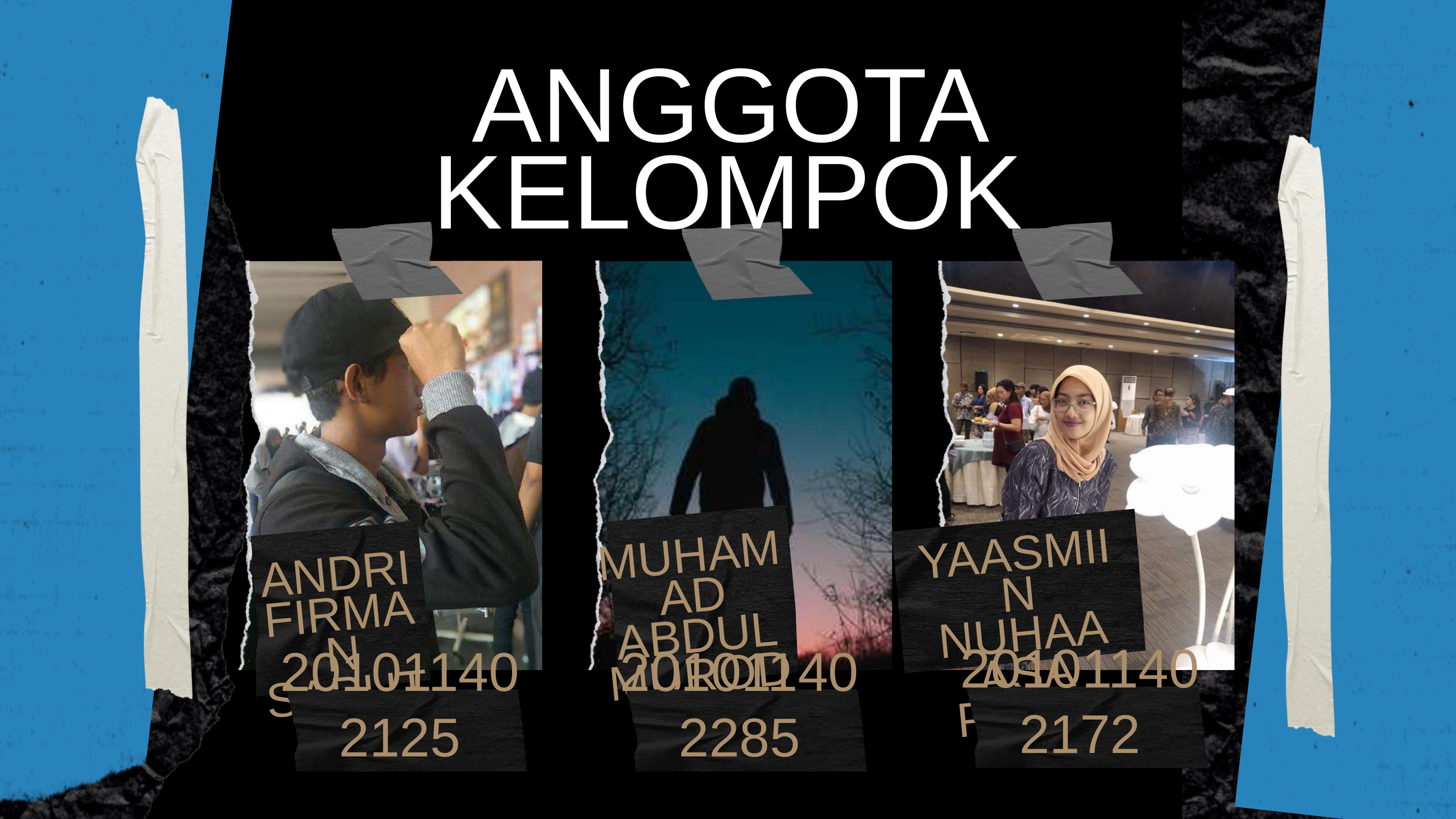

ANGGOTA KELOMPOK

YAASMIIN NUHAA ASA PUTRI
MUHAMAD ABDUL MUROD
ANDRI
FIRMAN
SAPUTRA
201011402172
201011402285
201011402125